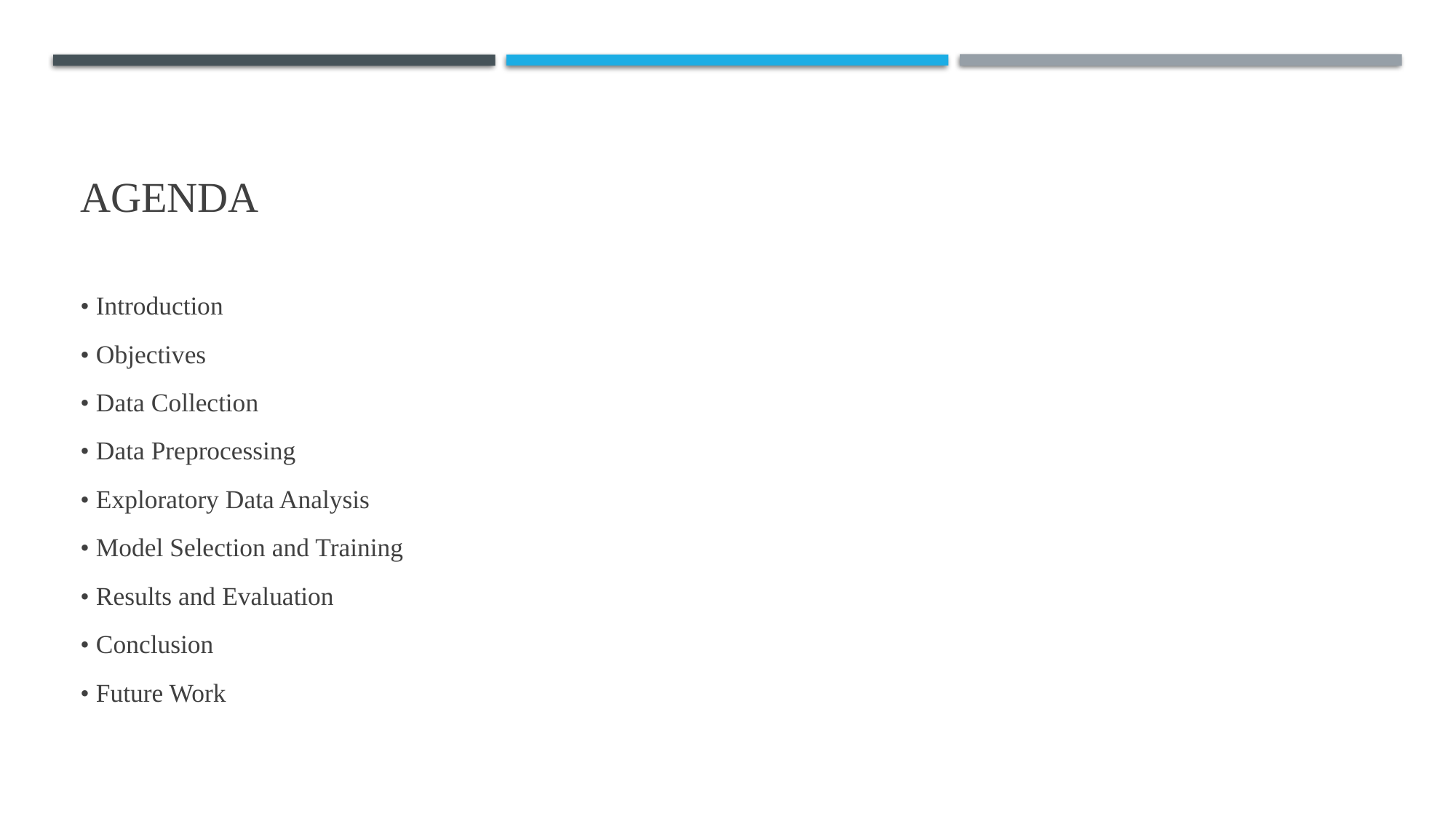

# Agenda
• Introduction
• Objectives
• Data Collection
• Data Preprocessing
• Exploratory Data Analysis
• Model Selection and Training
• Results and Evaluation
• Conclusion
• Future Work